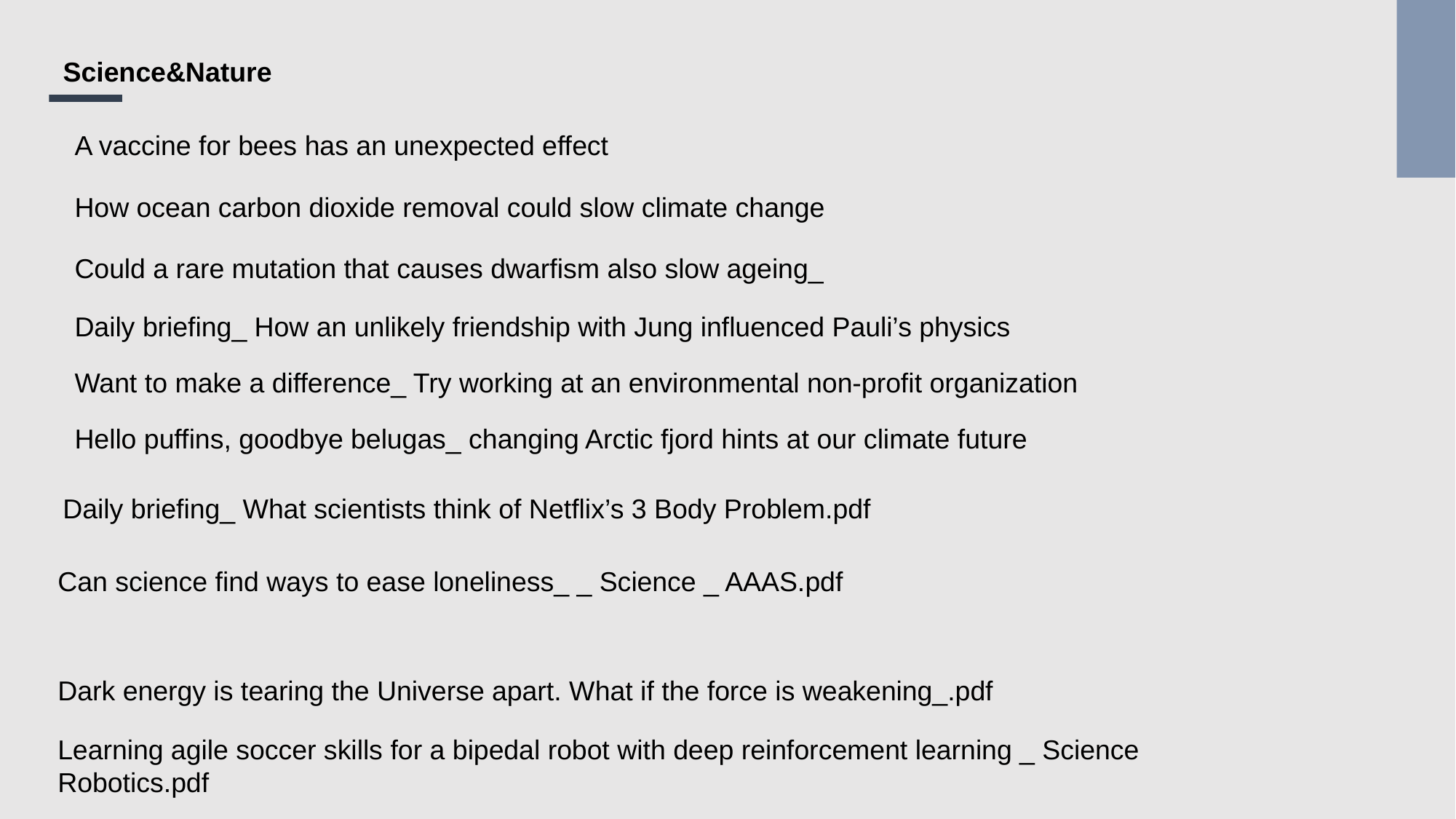

# Science&Nature
A vaccine for bees has an unexpected effect
How ocean carbon dioxide removal could slow climate change
Could a rare mutation that causes dwarfism also slow ageing_
Daily briefing_ How an unlikely friendship with Jung influenced Pauli’s physics
Want to make a difference_ Try working at an environmental non-profit organization
Hello puffins, goodbye belugas_ changing Arctic fjord hints at our climate future
Daily briefing_ What scientists think of Netflix’s 3 Body Problem.pdf
Can science find ways to ease loneliness_ _ Science _ AAAS.pdf
Dark energy is tearing the Universe apart. What if the force is weakening_.pdf
Learning agile soccer skills for a bipedal robot with deep reinforcement learning _ Science Robotics.pdf